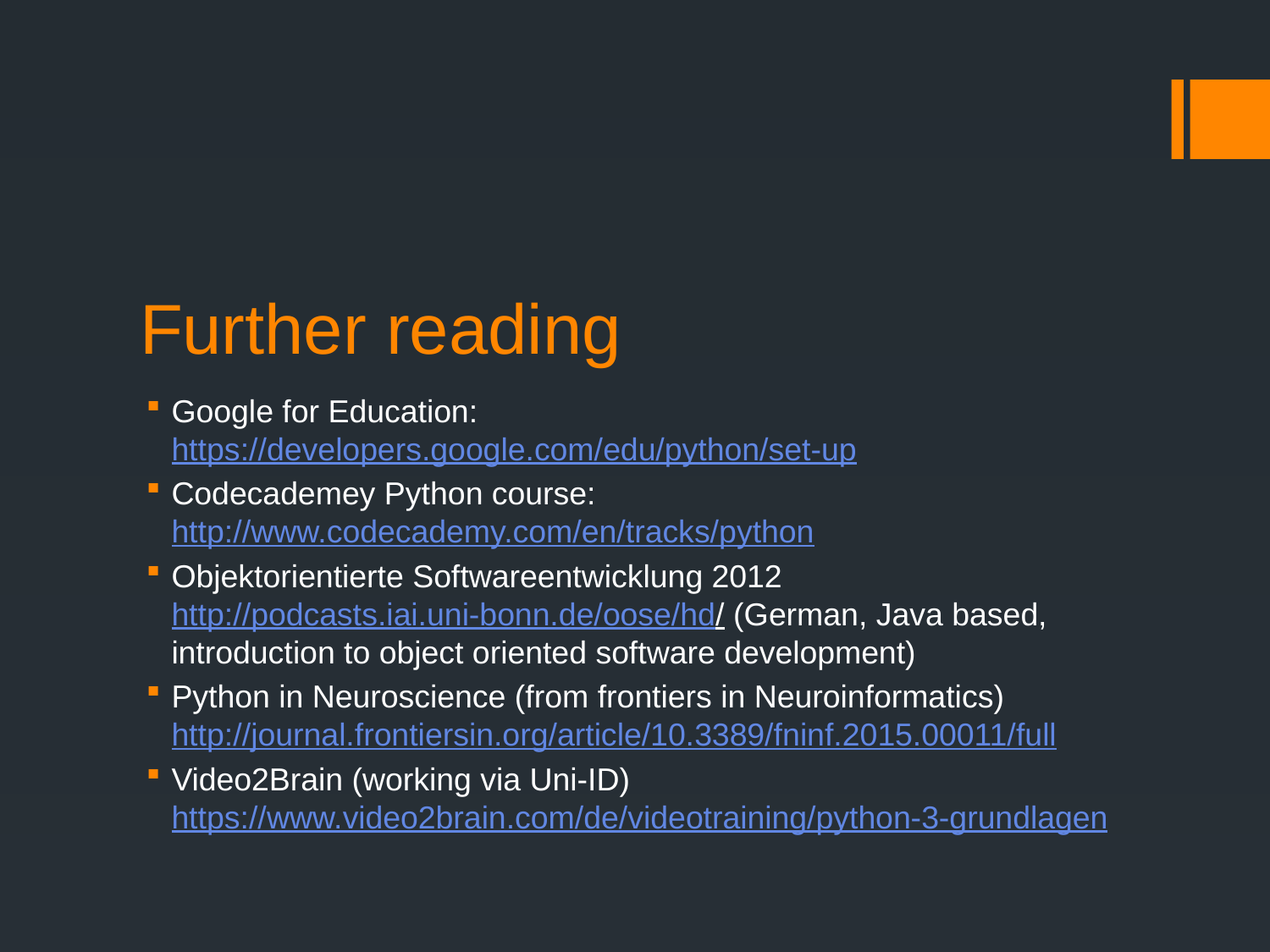

# Further reading
Google for Education:
https://developers.google.com/edu/python/set-up
Codecademey Python course:
http://www.codecademy.com/en/tracks/python
Objektorientierte Softwareentwicklung 2012
http://podcasts.iai.uni-bonn.de/oose/hd/ (German, Java based, introduction to object oriented software development)
Python in Neuroscience (from frontiers in Neuroinformatics)
http://journal.frontiersin.org/article/10.3389/fninf.2015.00011/full
Video2Brain (working via Uni-ID)
https://www.video2brain.com/de/videotraining/python-3-grundlagen